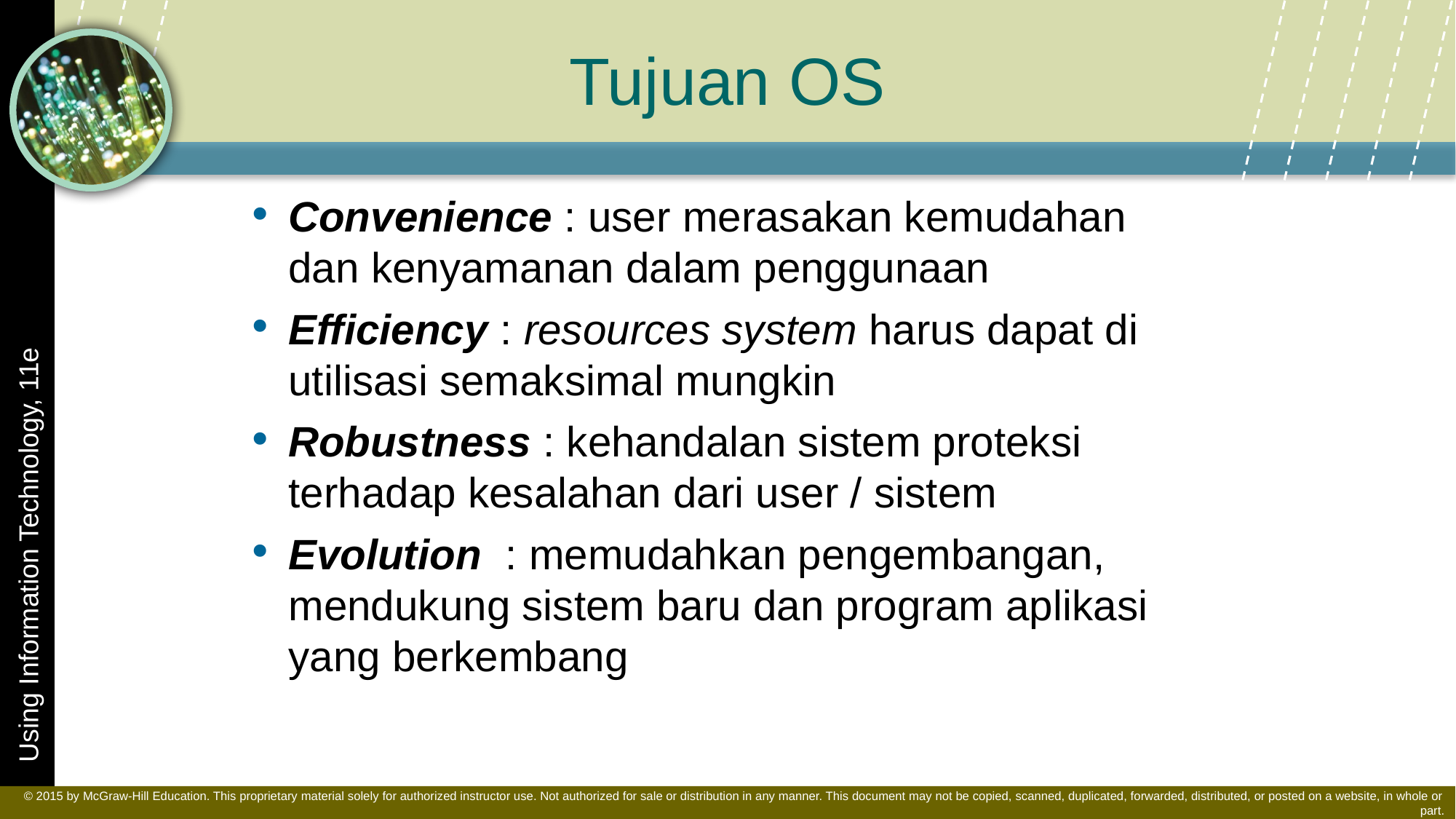

Tujuan OS
Convenience : user merasakan kemudahan dan kenyamanan dalam penggunaan
Efficiency : resources system harus dapat di utilisasi semaksimal mungkin
Robustness : kehandalan sistem proteksi terhadap kesalahan dari user / sistem
Evolution  : memudahkan pengembangan, mendukung sistem baru dan program aplikasi yang berkembang